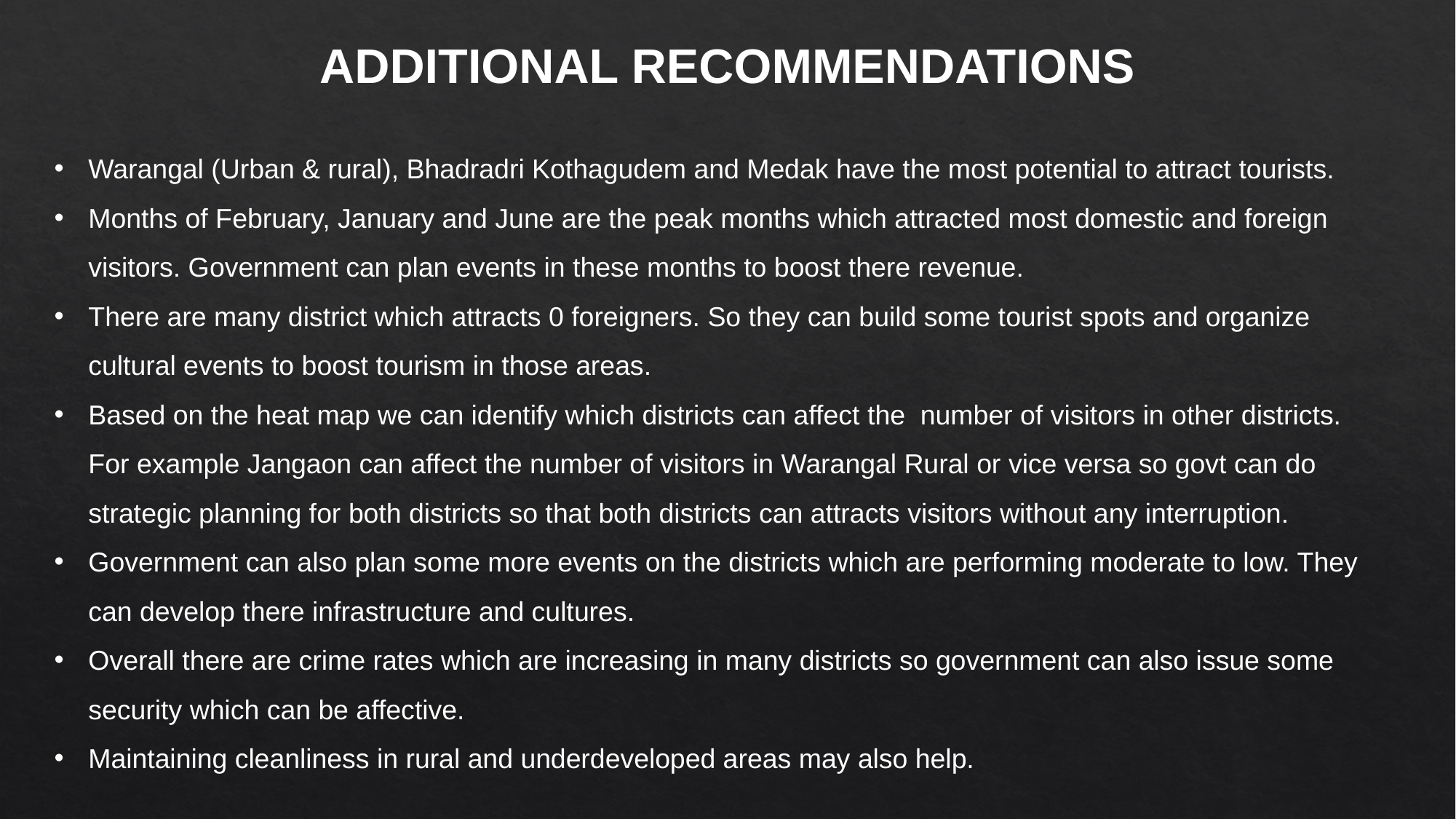

ADDITIONAL RECOMMENDATIONS
Warangal (Urban & rural), Bhadradri Kothagudem and Medak have the most potential to attract tourists.
Months of February, January and June are the peak months which attracted most domestic and foreign visitors. Government can plan events in these months to boost there revenue.
There are many district which attracts 0 foreigners. So they can build some tourist spots and organize cultural events to boost tourism in those areas.
Based on the heat map we can identify which districts can affect the  number of visitors in other districts. For example Jangaon can affect the number of visitors in Warangal Rural or vice versa so govt can do strategic planning for both districts so that both districts can attracts visitors without any interruption.
Government can also plan some more events on the districts which are performing moderate to low. They can develop there infrastructure and cultures.
Overall there are crime rates which are increasing in many districts so government can also issue some security which can be affective.
Maintaining cleanliness in rural and underdeveloped areas may also help.